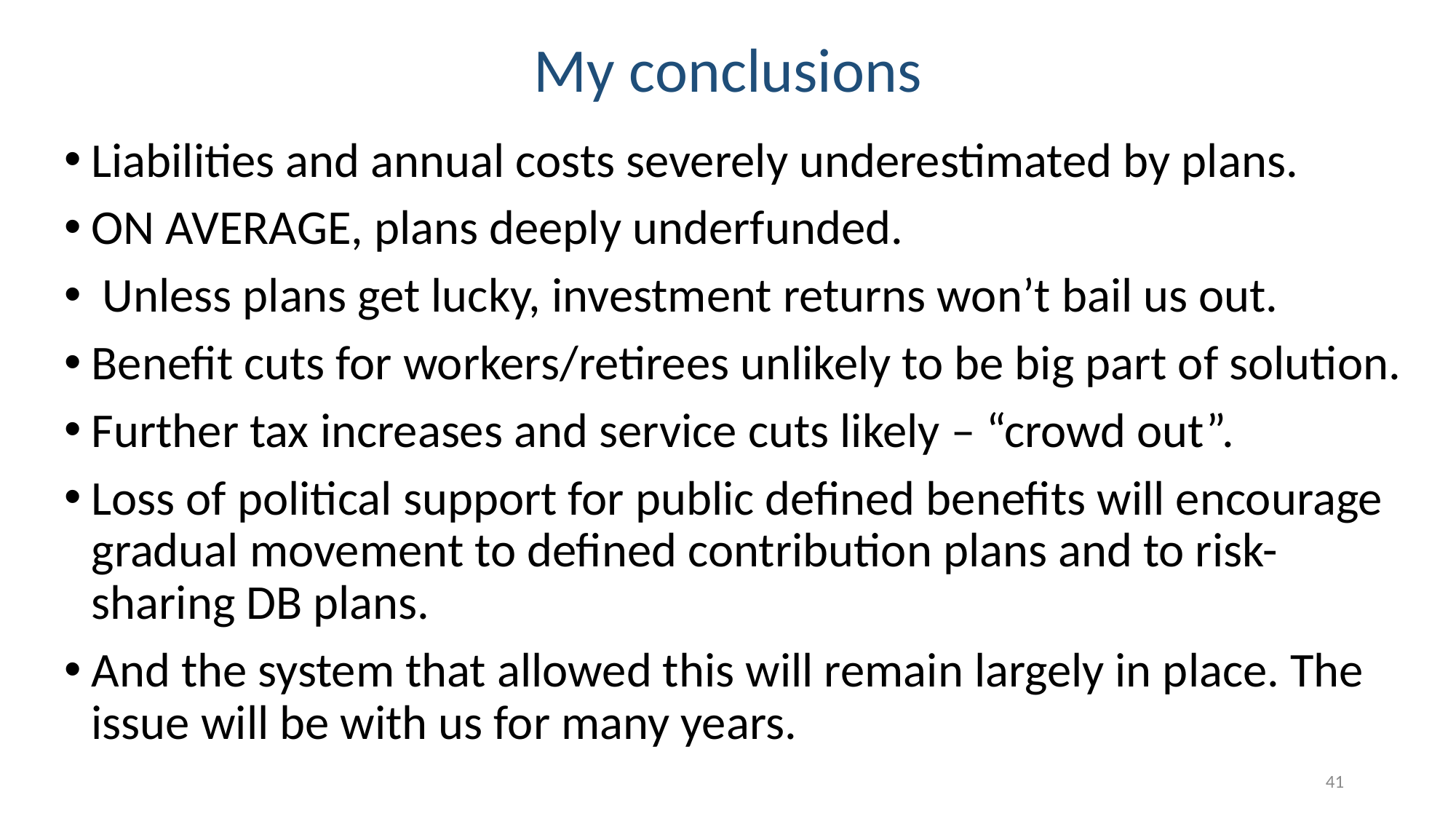

# My conclusions
Liabilities and annual costs severely underestimated by plans.
ON AVERAGE, plans deeply underfunded.
 Unless plans get lucky, investment returns won’t bail us out.
Benefit cuts for workers/retirees unlikely to be big part of solution.
Further tax increases and service cuts likely – “crowd out”.
Loss of political support for public defined benefits will encourage gradual movement to defined contribution plans and to risk-sharing DB plans.
And the system that allowed this will remain largely in place. The issue will be with us for many years.
41